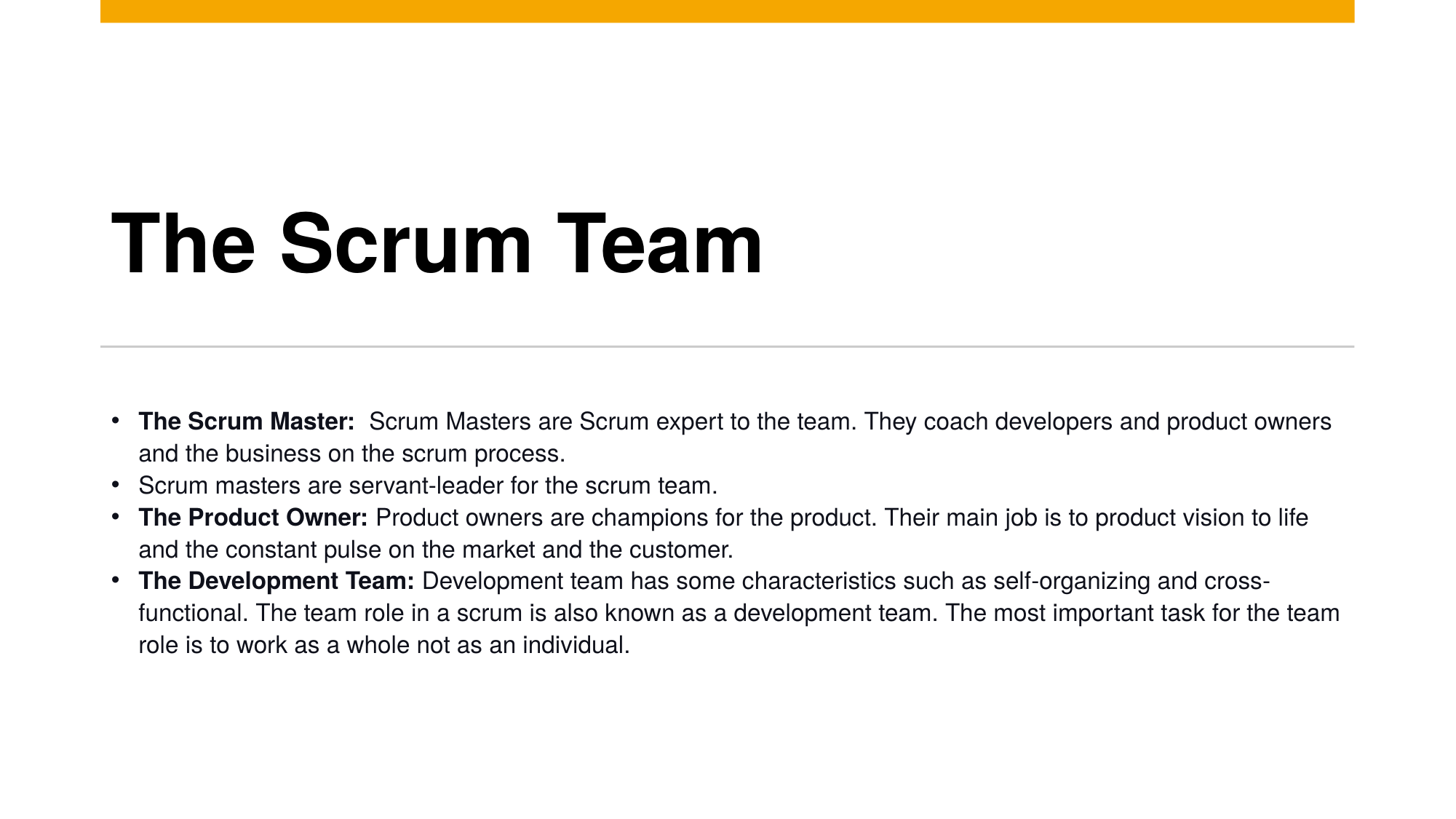

# The Scrum Team

The Scrum Master:  Scrum Masters are Scrum expert to the team. They coach developers and product owners and the business on the scrum process.
Scrum masters are servant-leader for the scrum team.
The Product Owner: Product owners are champions for the product. Their main job is to product vision to life and the constant pulse on the market and the customer.
The Development Team: Development team has some characteristics such as self-organizing and cross-functional. The team role in a scrum is also known as a development team. The most important task for the team role is to work as a whole not as an individual.